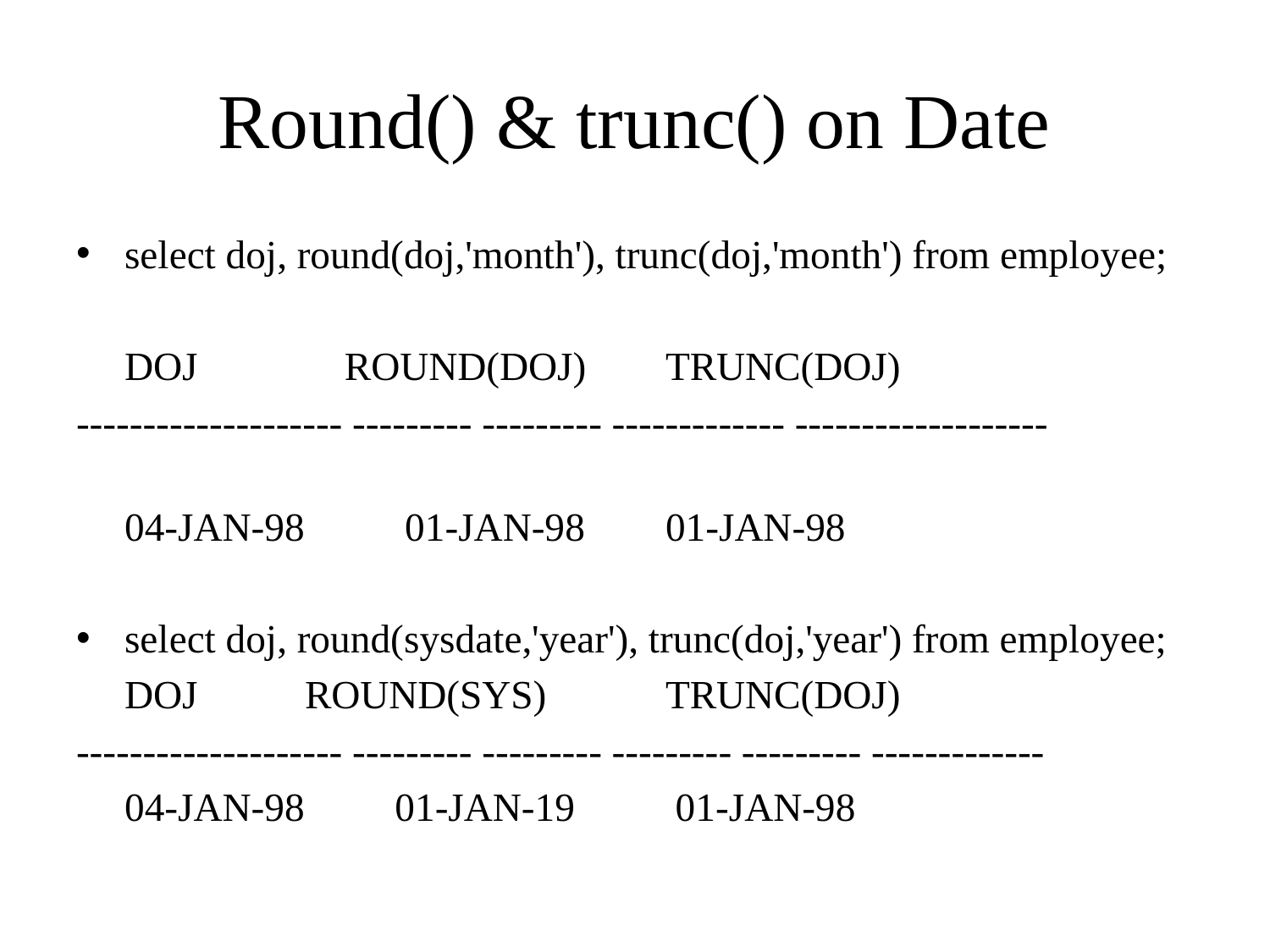

# Round() & trunc() on Date

select doj, round(doj,'month'), trunc(doj,'month') from employee;

		DOJ       	    ROUND(DOJ) 	TRUNC(DOJ)
-------------------- --------- --------- ------------- -------------------
	04-JAN-98     	 01-JAN-98 		01-JAN-98

select doj, round(sysdate,'year'), trunc(doj,'year') from employee;
	DOJ       		ROUND(SYS)	 	TRUNC(DOJ)
-------------------- --------- --------- --------- --------- -------------
	04-JAN-98 		01-JAN-19 		 01-JAN-98